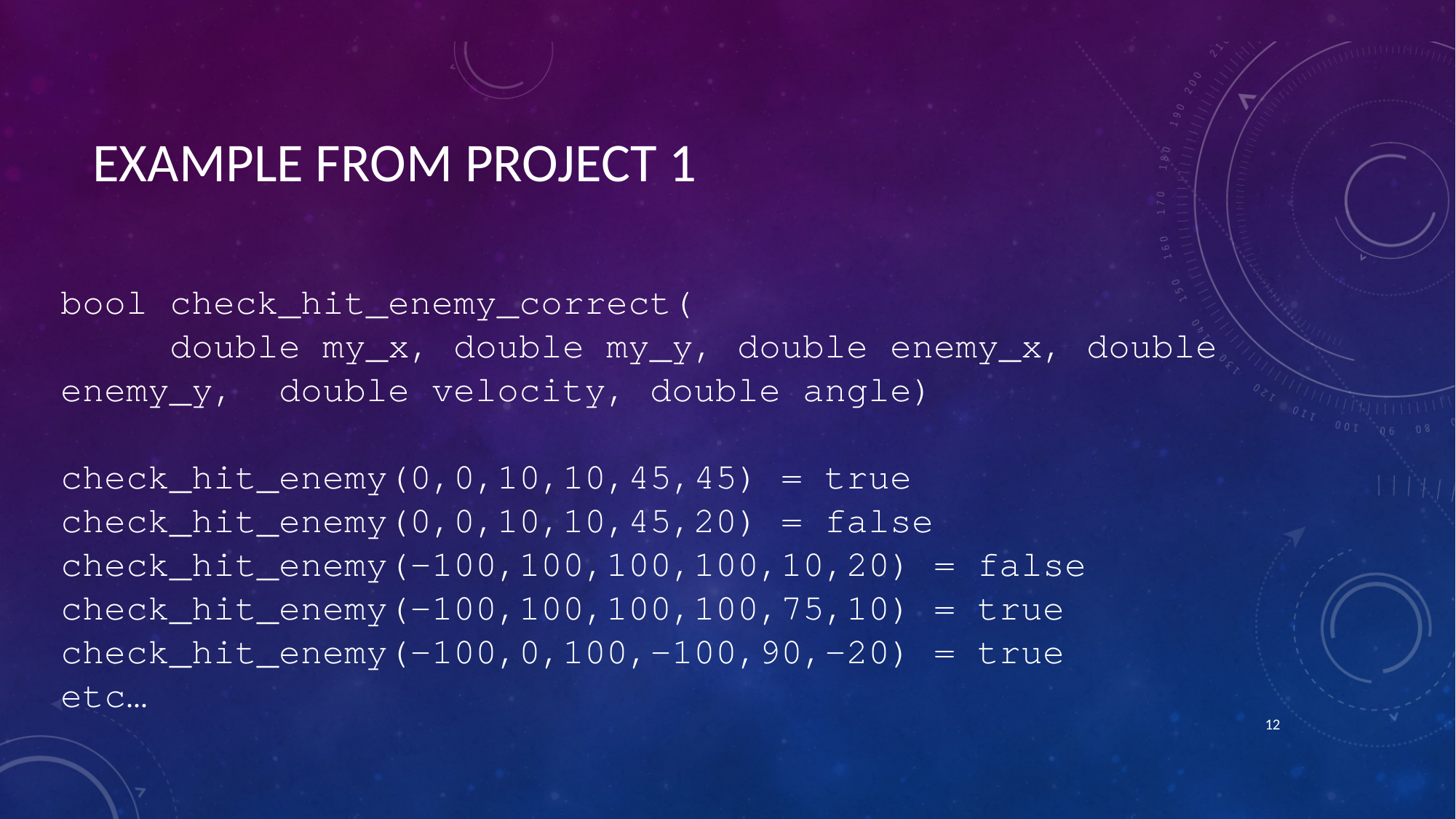

# Example from project 1
bool check_hit_enemy_correct(
	double my_x, double my_y, double enemy_x, double enemy_y, 	double velocity, double angle)

check_hit_enemy(0,0,10,10,45,45) = true
check_hit_enemy(0,0,10,10,45,20) = false
check_hit_enemy(-100,100,100,100,10,20) = false
check_hit_enemy(-100,100,100,100,75,10) = true
check_hit_enemy(-100,0,100,-100,90,-20) = true
etc…
12